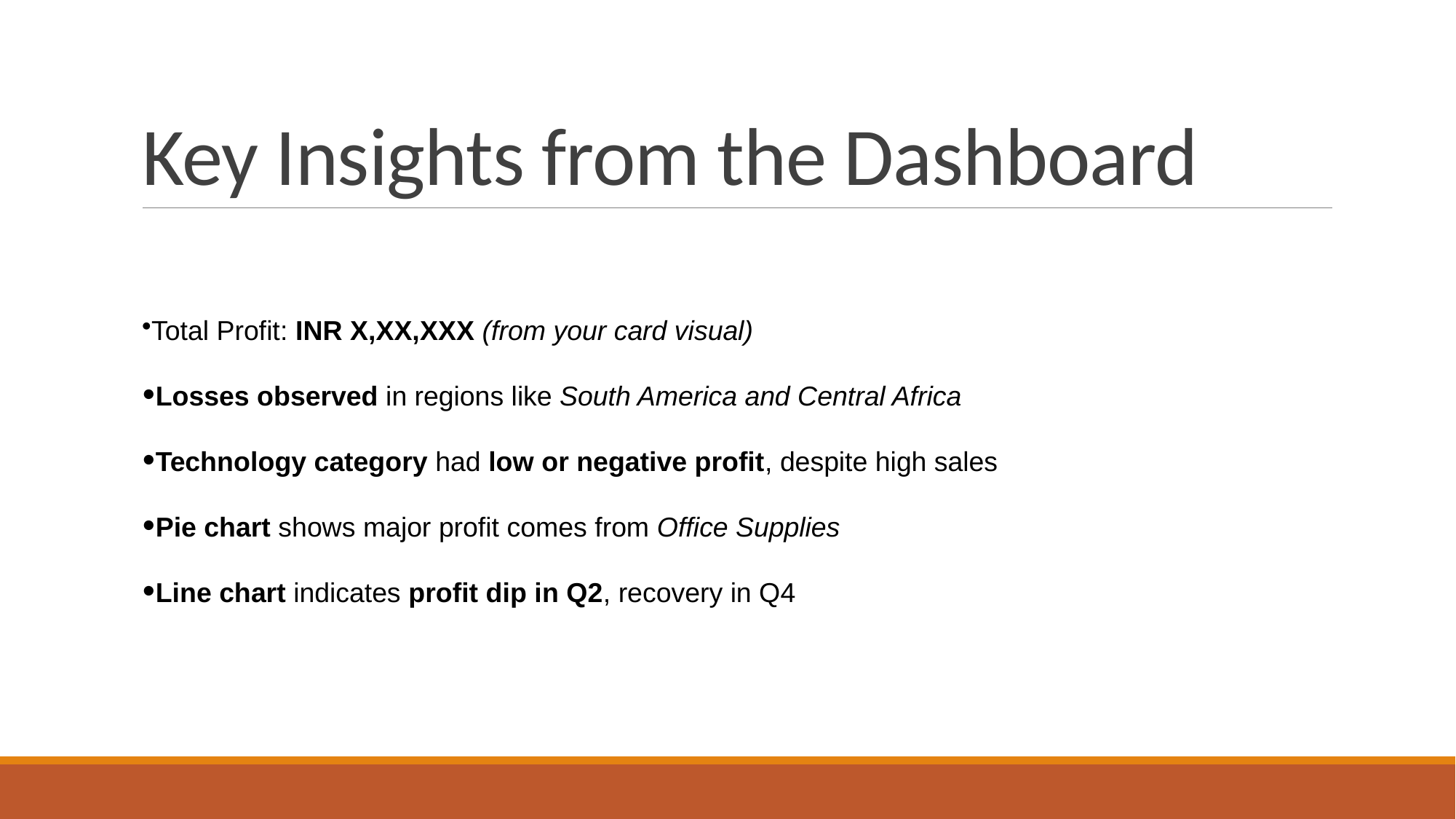

# Key Insights from the Dashboard
Total Profit: INR X,XX,XXX (from your card visual)

Losses observed in regions like South America and Central Africa

Technology category had low or negative profit, despite high sales

Pie chart shows major profit comes from Office Supplies

Line chart indicates profit dip in Q2, recovery in Q4